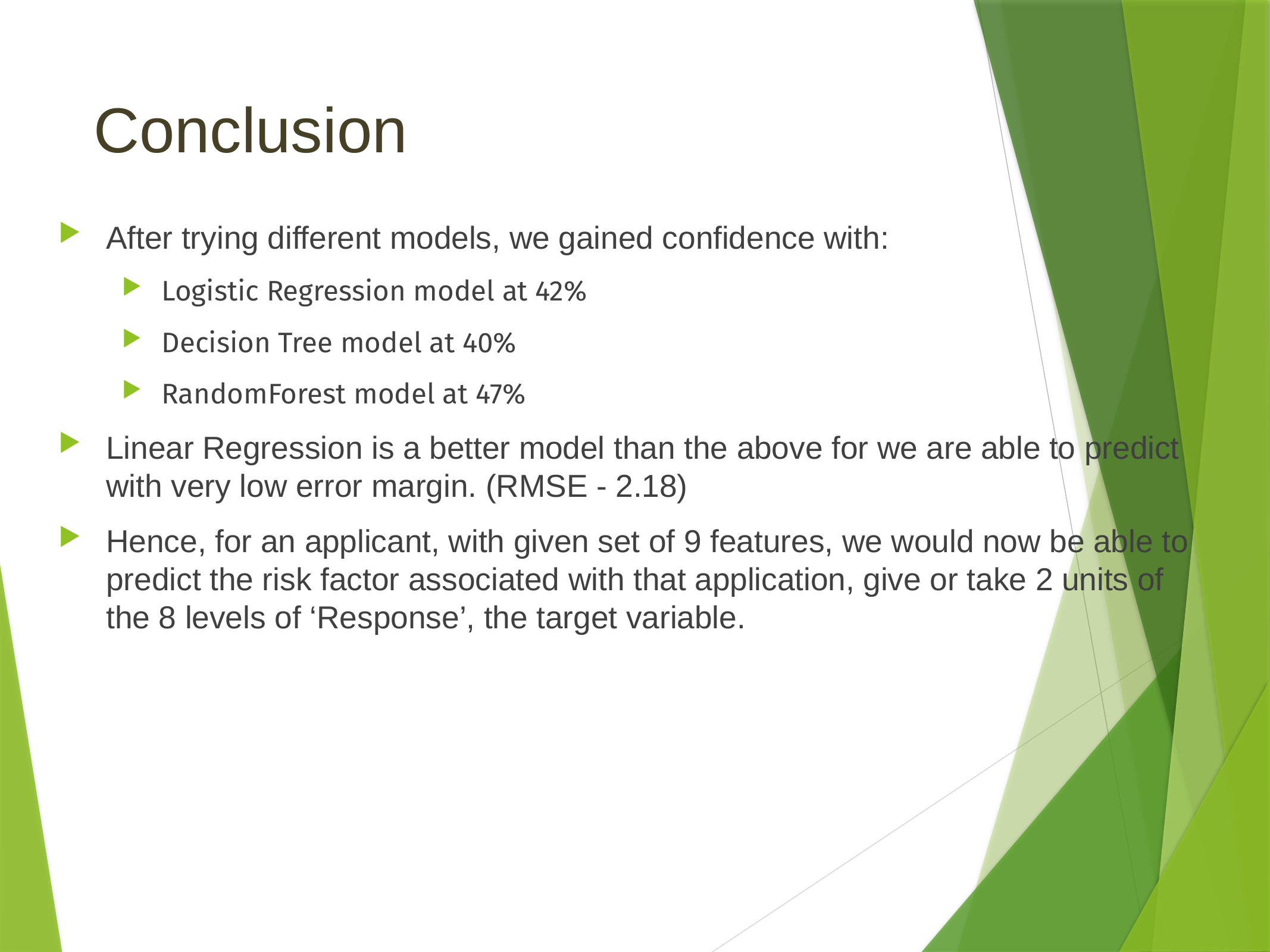

# Conclusion
After trying different models, we gained confidence with:
Logistic Regression model at 42%
Decision Tree model at 40%
RandomForest model at 47%
Linear Regression is a better model than the above for we are able to predict with very low error margin. (RMSE - 2.18)
Hence, for an applicant, with given set of 9 features, we would now be able to predict the risk factor associated with that application, give or take 2 units of the 8 levels of ‘Response’, the target variable.